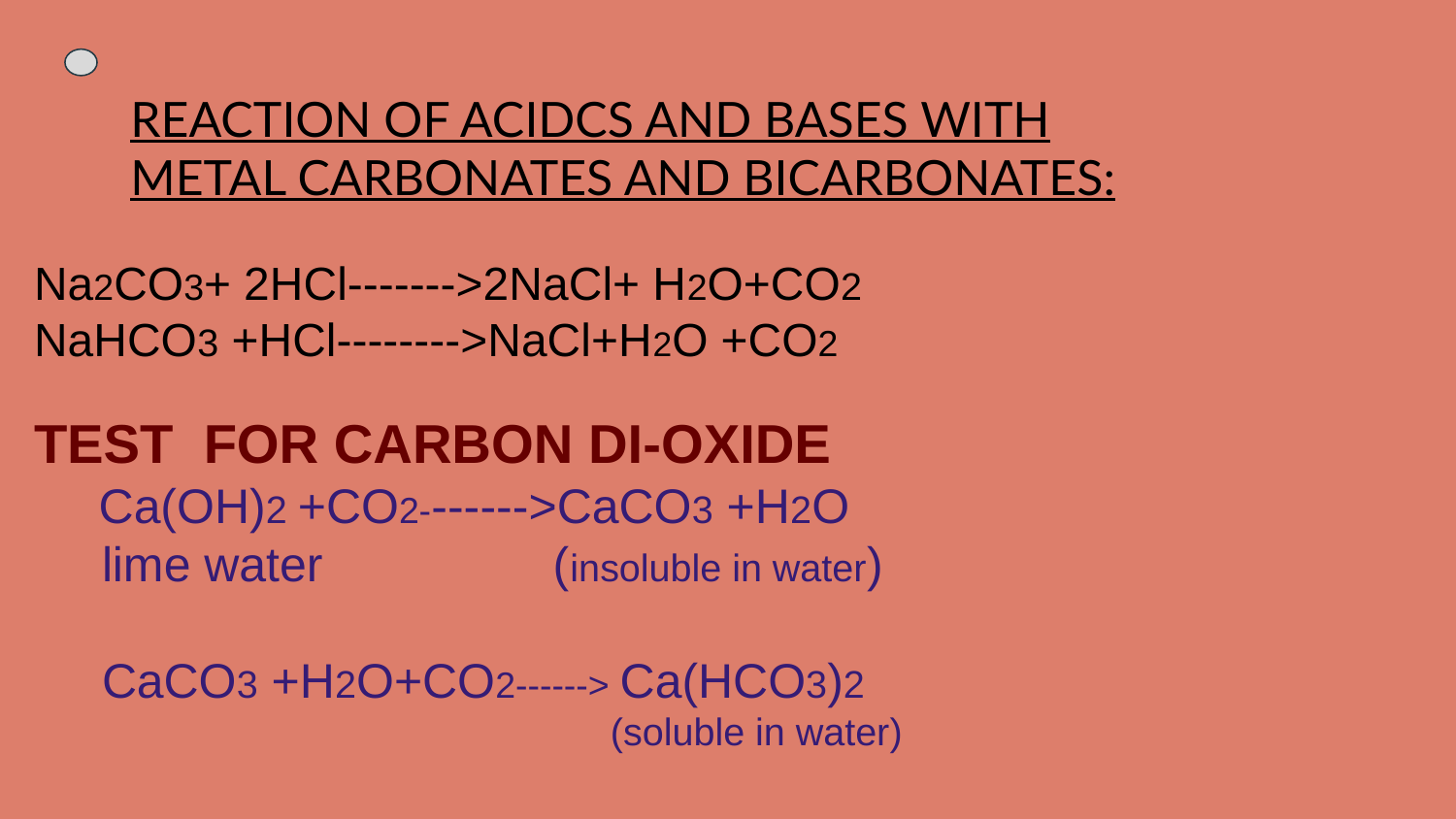

Na2CO3+ 2HCl------->2NaCl+ H2O+CO2
NaHCO3 +HCl-------->NaCl+H2O +CO2

TEST  FOR CARBON DI-OXIDE
     Ca(OH)2 +CO2------->CaCO3 +H2O
     lime water                 (insoluble in water)

     CaCO3 +H2O+CO2------> Ca(HCO3)2
                                                      (soluble in water)

REACTION OF ACIDCS AND BASES WITH METAL CARBONATES AND BICARBONATES: